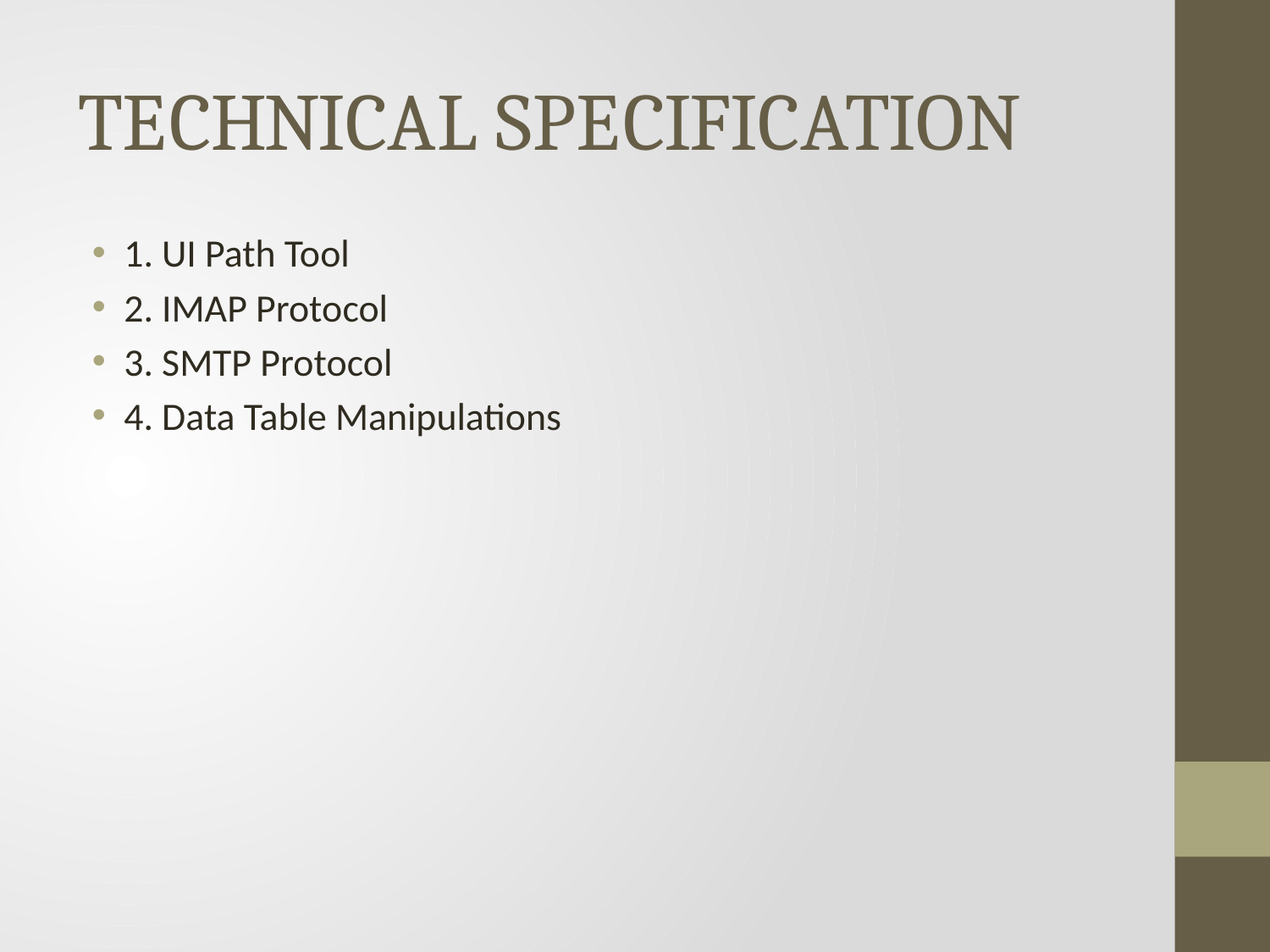

# TECHNICAL SPECIFICATION
1. UI Path Tool
2. IMAP Protocol
3. SMTP Protocol
4. Data Table Manipulations